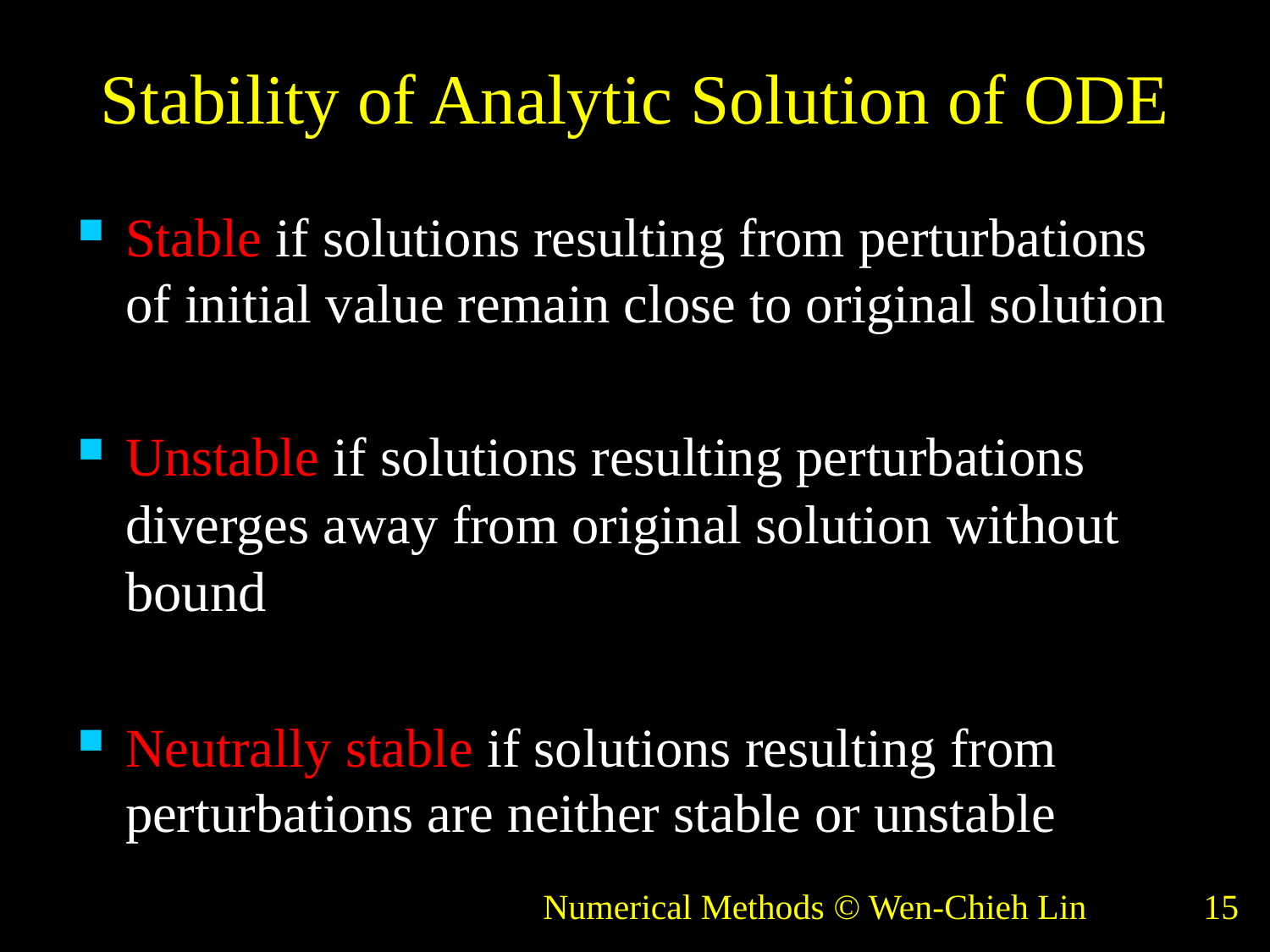

# Stability of Analytic Solution of ODE
Stable if solutions resulting from perturbations of initial value remain close to original solution

Unstable if solutions resulting perturbations diverges away from original solution without bound

Neutrally stable if solutions resulting from perturbations are neither stable or unstable
Numerical Methods © Wen-Chieh Lin
15